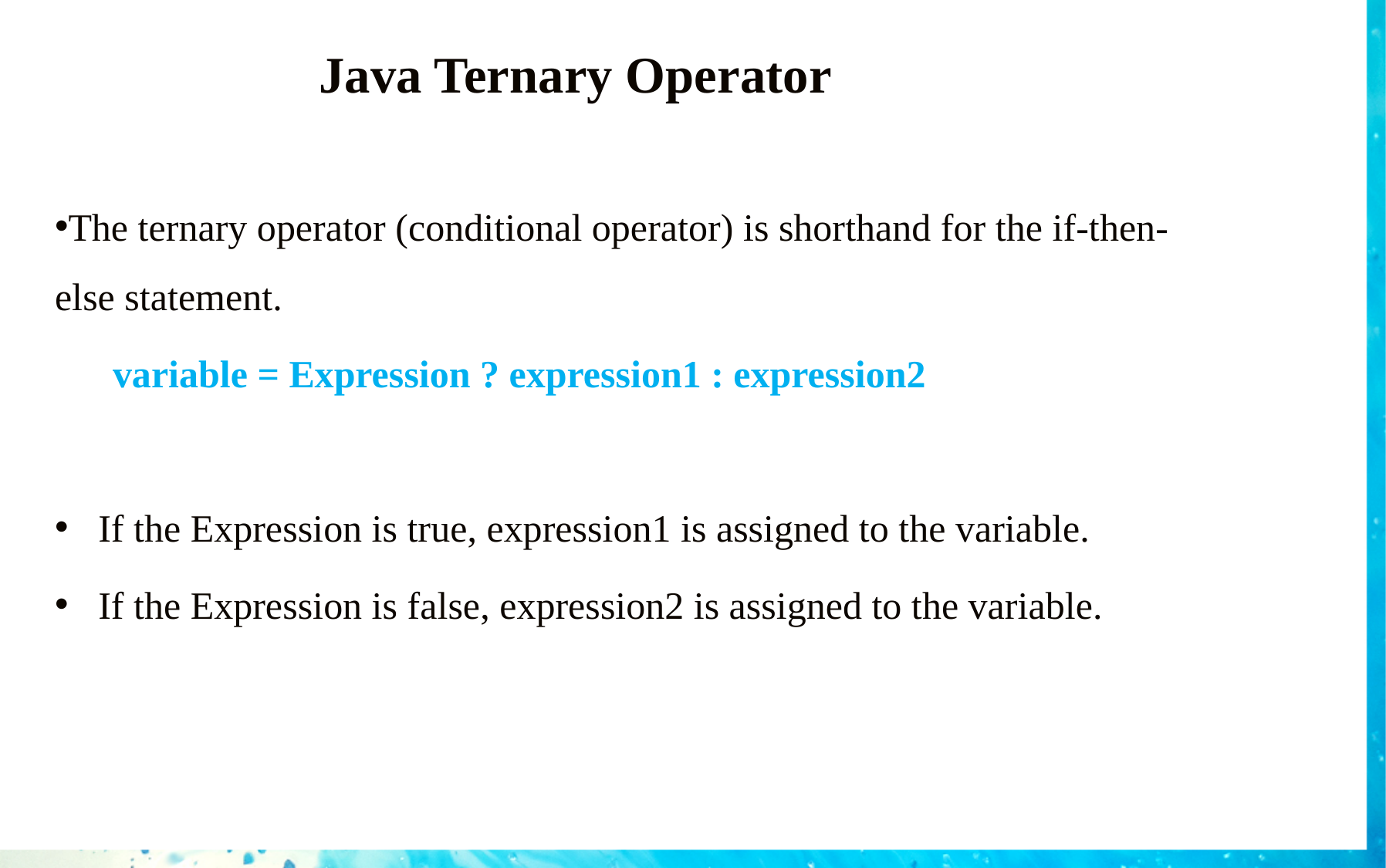

# Java Ternary Operator
The ternary operator (conditional operator) is shorthand for the if-then-else statement.
      variable = Expression ? expression1 : expression2

If the Expression is true, expression1 is assigned to the variable.
If the Expression is false, expression2 is assigned to the variable.